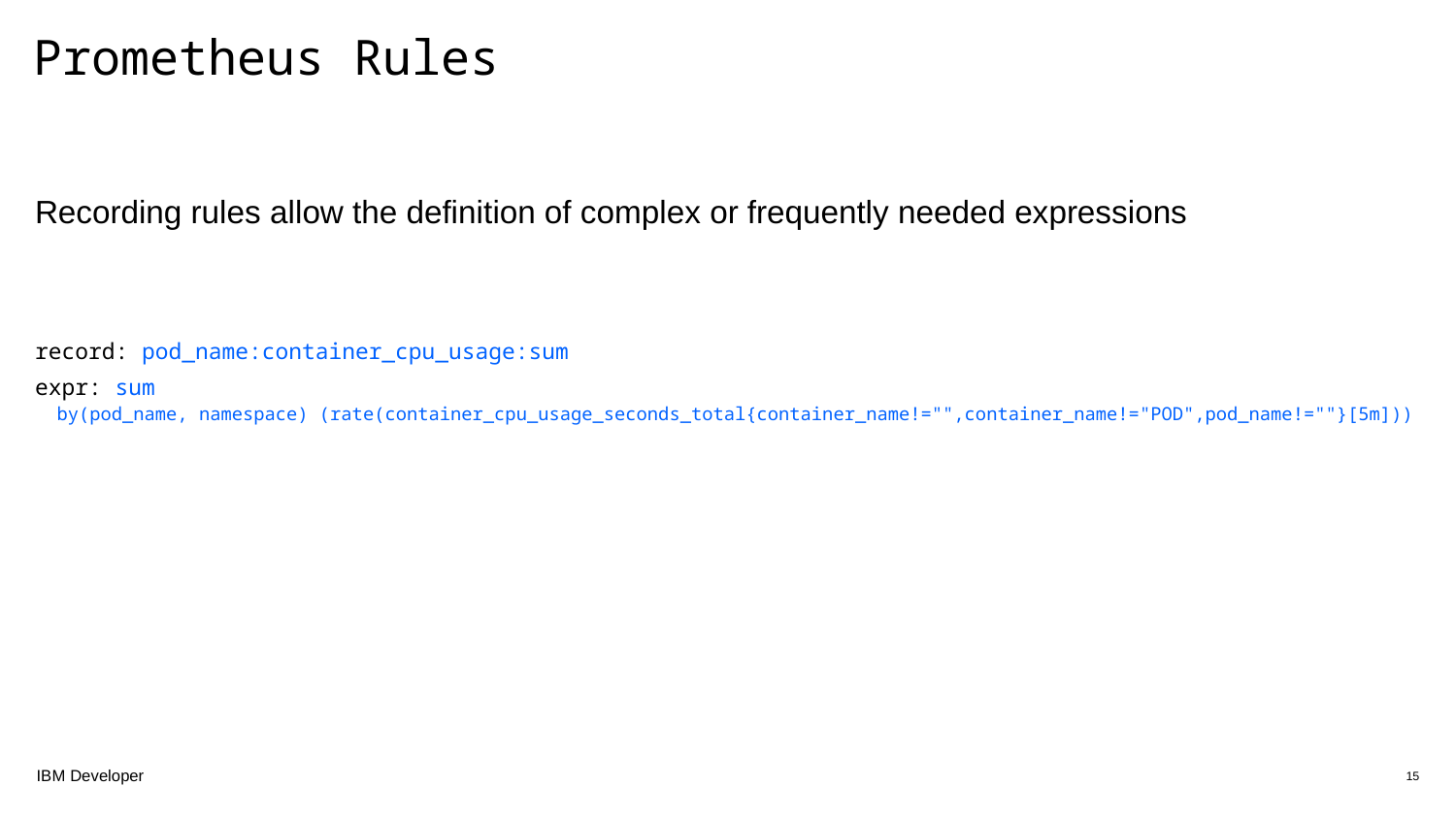

# Prometheus Rules
Recording rules allow the definition of complex or frequently needed expressions

record: pod_name:container_cpu_usage:sum
expr: sum
  by(pod_name, namespace) (rate(container_cpu_usage_seconds_total{container_name!="",container_name!="POD",pod_name!=""}[5m]))
IBM Developer
15